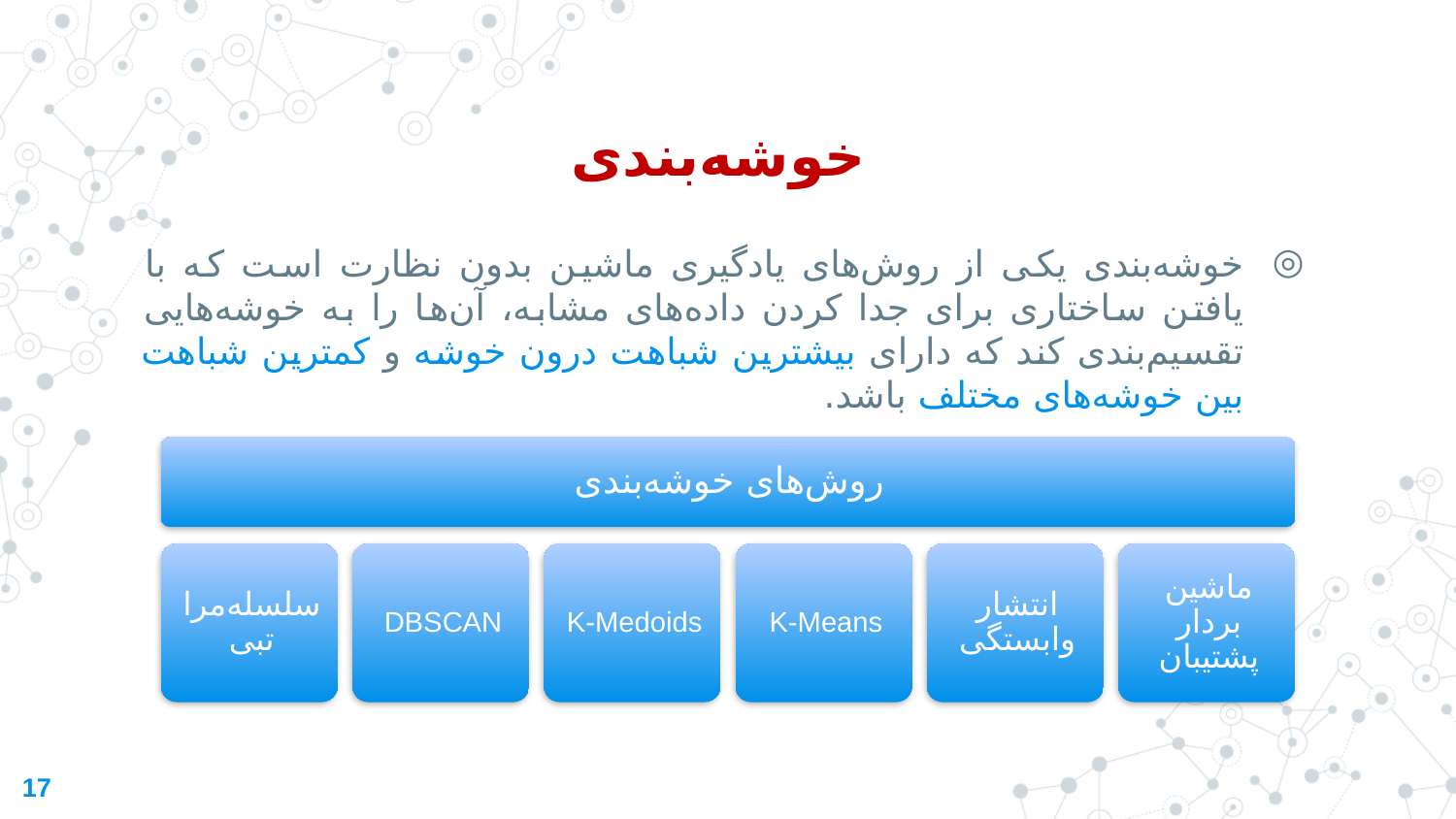

خوشه‌بندی
خوشه‌بندی یکی از روش‌های یادگیری ماشین بدون نظارت است که با یافتن ساختاری برای جدا کردن داده‌های مشابه، آن‌ها را به خوشه‌هایی تقسیم‌بندی کند که دارای بیشترین شباهت درون خوشه و کمترین شباهت بین خوشه‌های مختلف باشد.

روش‌های خوشه‌بندی
ماشین بردار پشتیبان
انتشار وابستگی
K-Means
K-Medoids
DBSCAN
سلسله‌مراتبی
17